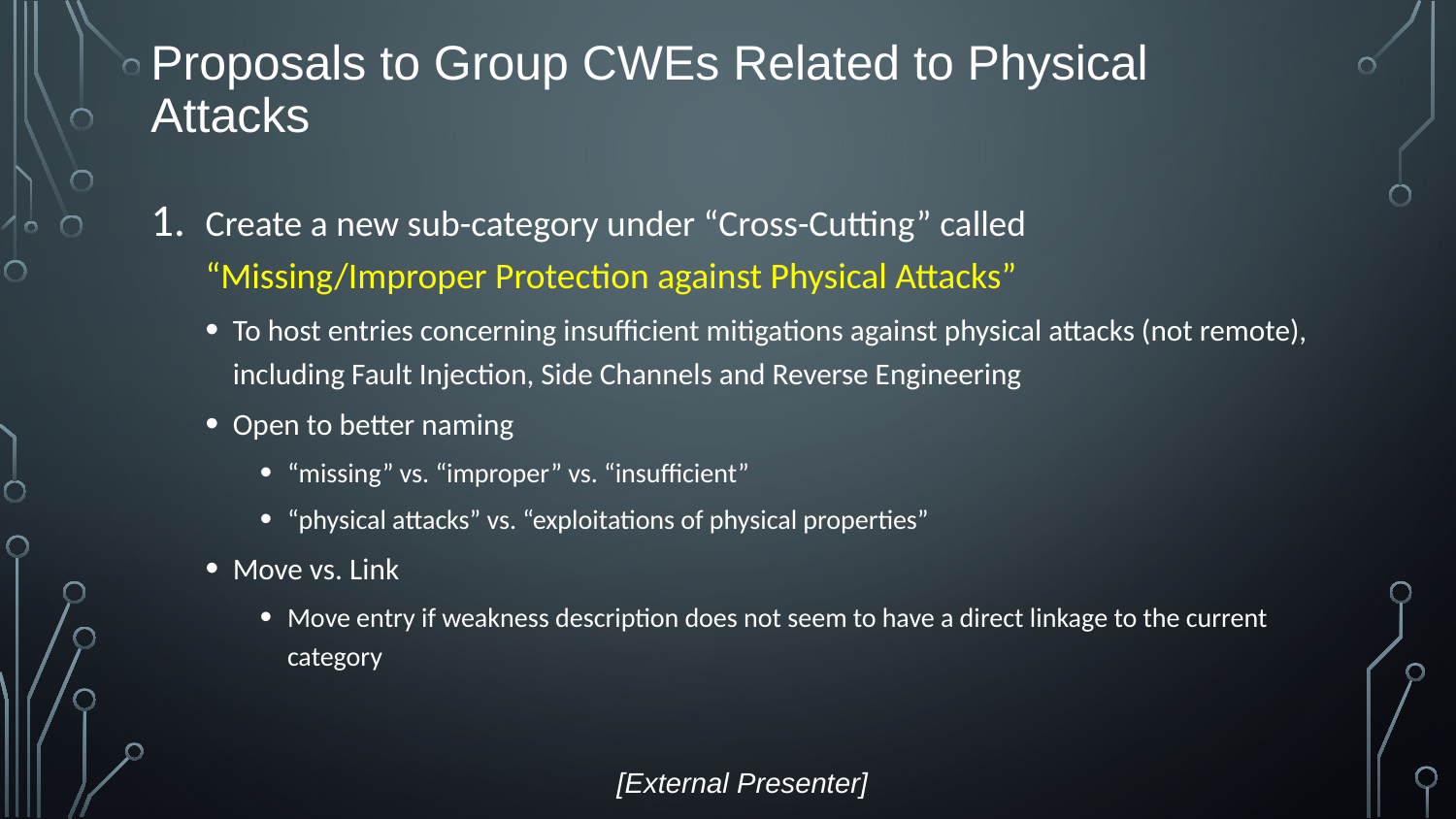

# Proposals to Group CWEs Related to Physical Attacks
Create a new sub-category under “Cross-Cutting” called “Missing/Improper Protection against Physical Attacks”
To host entries concerning insufficient mitigations against physical attacks (not remote), including Fault Injection, Side Channels and Reverse Engineering
Open to better naming
“missing” vs. “improper” vs. “insufficient”
“physical attacks” vs. “exploitations of physical properties”
Move vs. Link
Move entry if weakness description does not seem to have a direct linkage to the current category

[External Presenter]